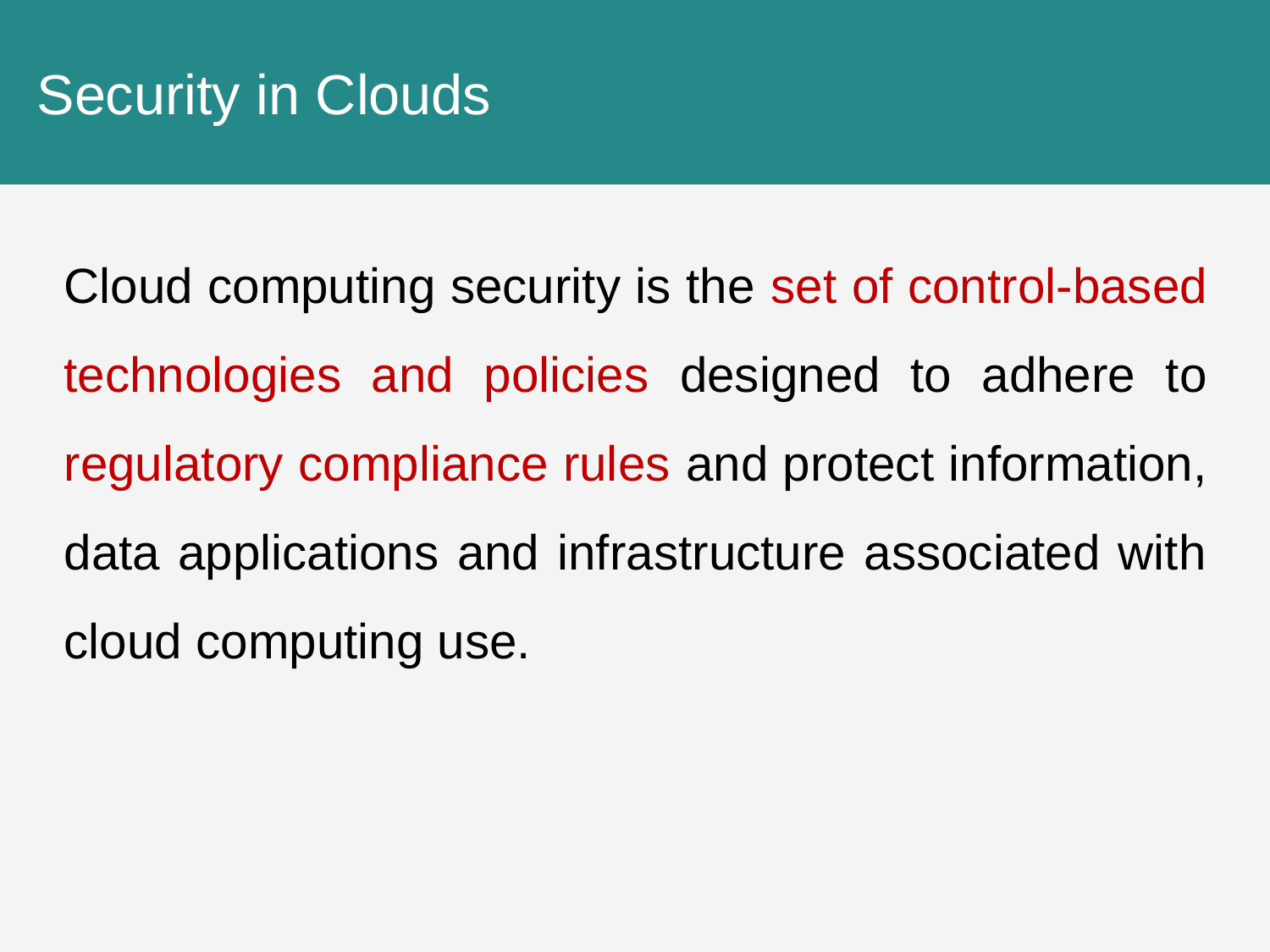

# Security in Clouds
Cloud computing security is the set of control-based technologies and policies designed to adhere to regulatory compliance rules and protect information, data applications and infrastructure associated with cloud computing use.